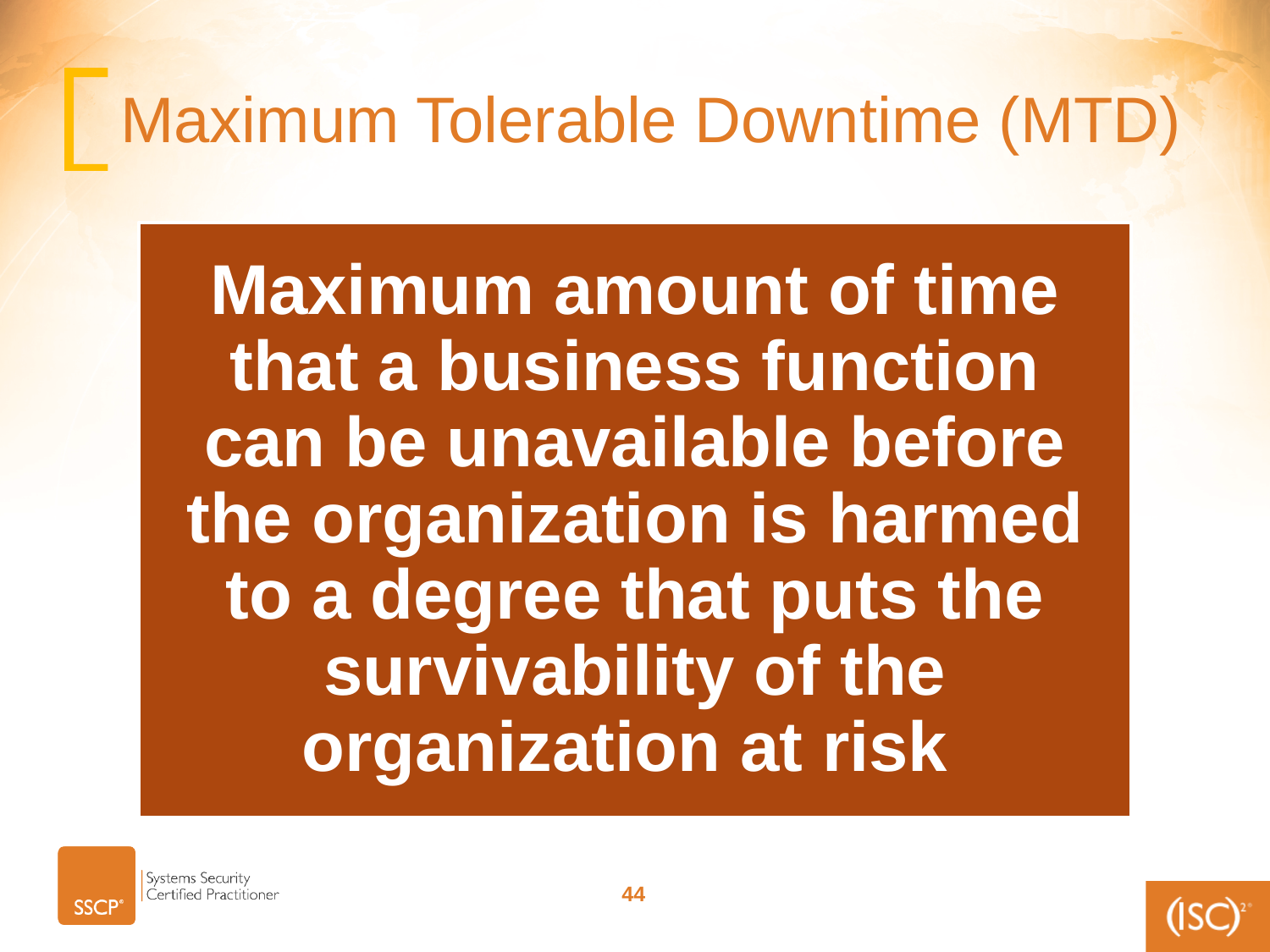

# Maximum Tolerable Downtime (MTD)
Maximum amount of time that a business function can be unavailable before the organization is harmed to a degree that puts the survivability of the organization at risk